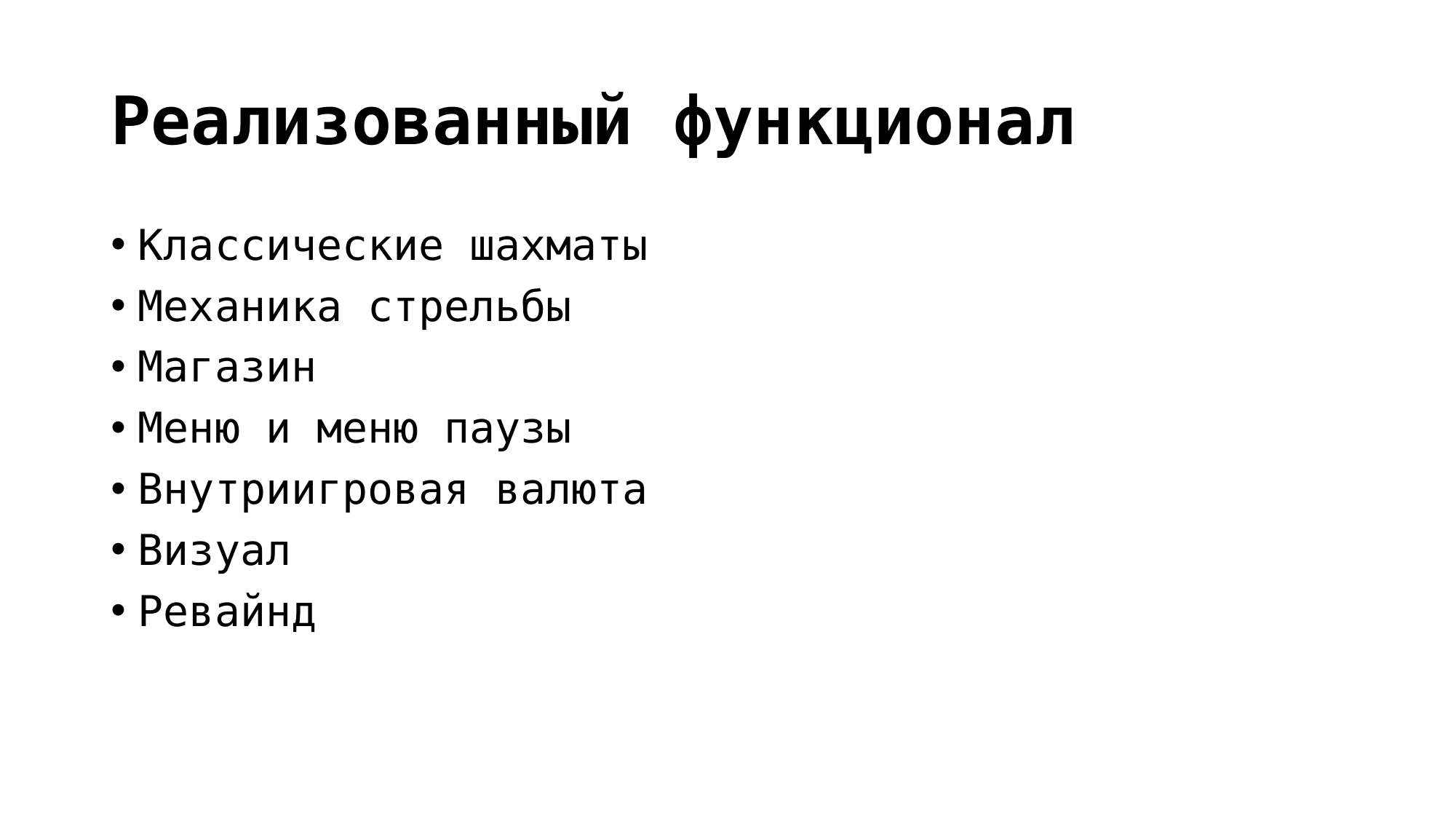

# Реализованный функционал
Классические шахматы
Механика стрельбы
Магазин
Меню и меню паузы
Внутриигровая валюта
Визуал
Ревайнд